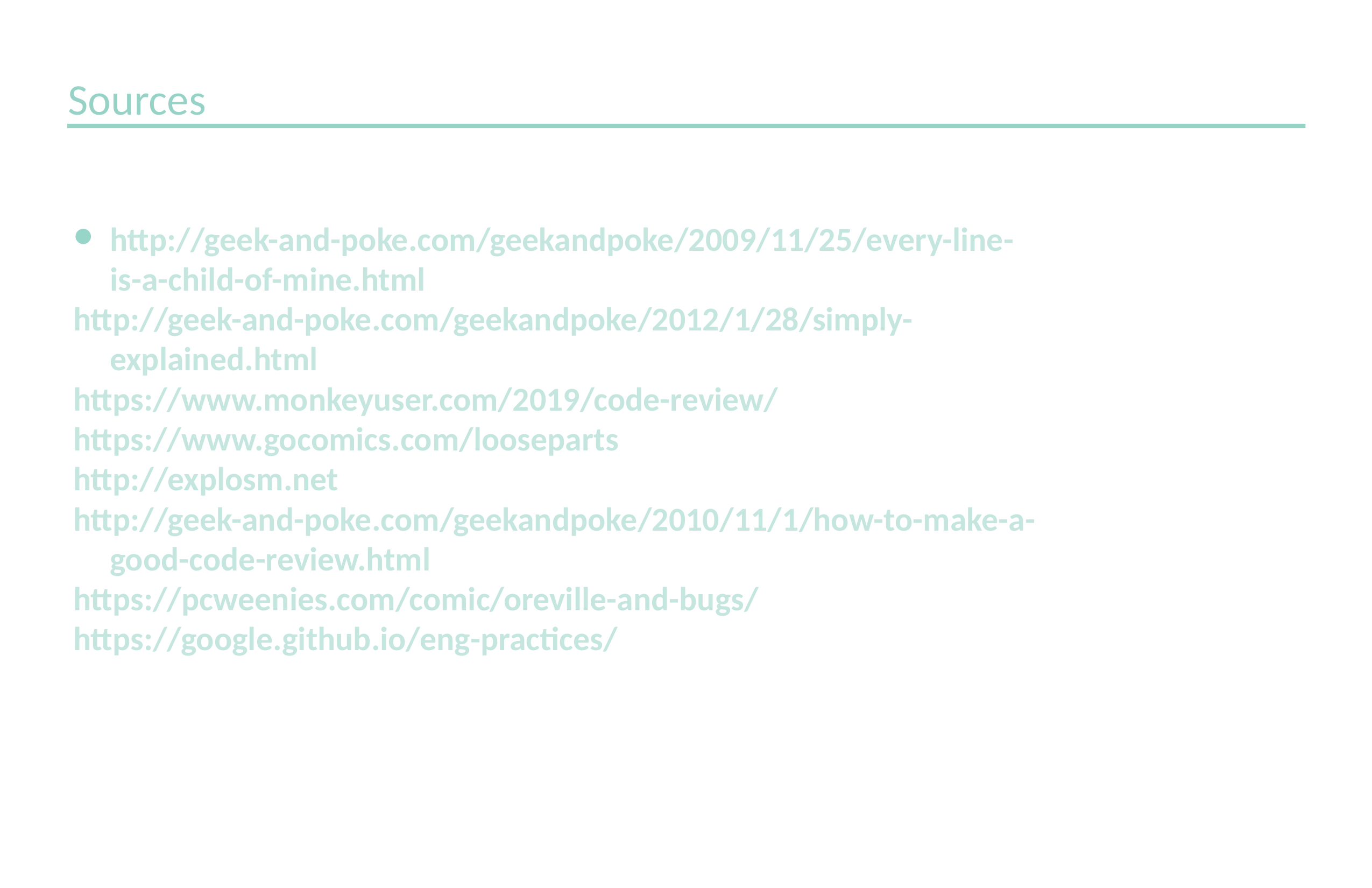

Sources

# http://geek-and-poke.com/geekandpoke/2009/11/25/every-line-is-a-child-of-mine.html
http://geek-and-poke.com/geekandpoke/2012/1/28/simply-explained.html
https://www.monkeyuser.com/2019/code-review/
https://www.gocomics.com/looseparts
http://explosm.net
http://geek-and-poke.com/geekandpoke/2010/11/1/how-to-make-a-good-code-review.html
https://pcweenies.com/comic/oreville-and-bugs/
https://google.github.io/eng-practices/